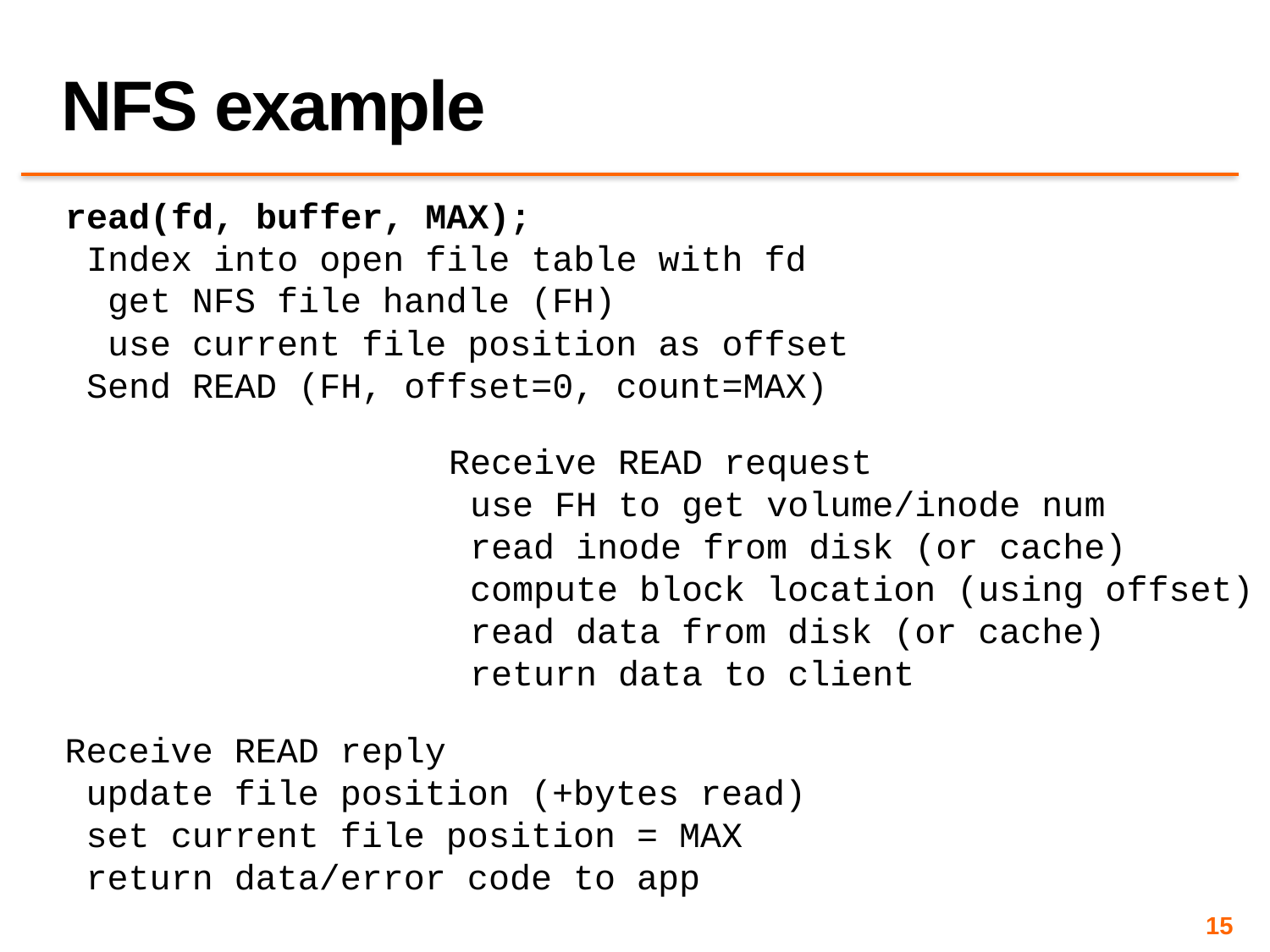

# NFS example
read(fd, buffer, MAX);
 Index into open file table with fd
  get NFS file handle (FH)
  use current file position as offset
 Send READ (FH, offset=0, count=MAX)
Receive READ request
 use FH to get volume/inode num
 read inode from disk (or cache)
 compute block location (using offset)
 read data from disk (or cache)
 return data to client
Receive READ reply
 update file position (+bytes read)
 set current file position = MAX
 return data/error code to app
15